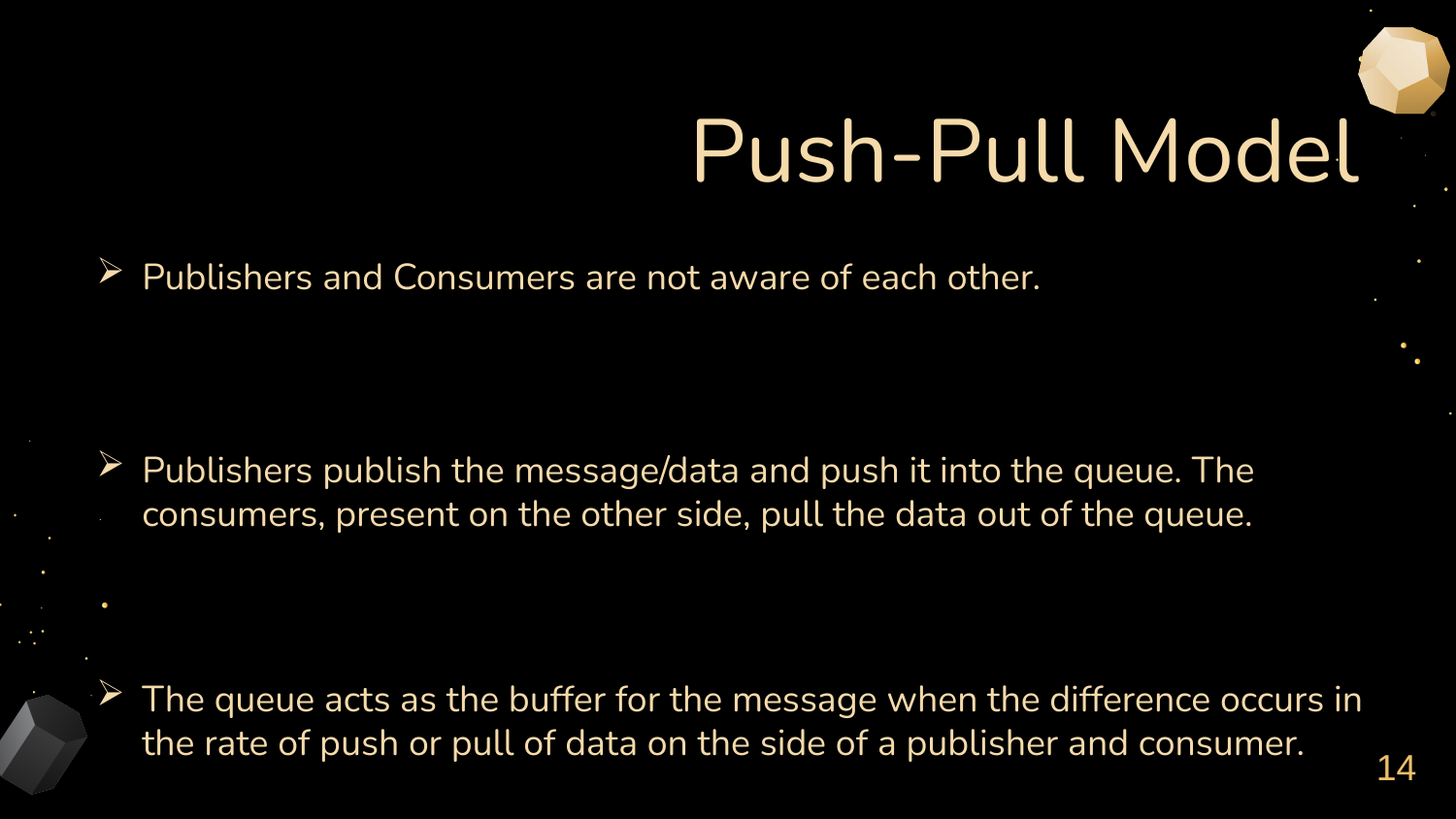

# Push-Pull Model
Publishers and Consumers are not aware of each other.
Publishers publish the message/data and push it into the queue. The consumers, present on the other side, pull the data out of the queue.
The queue acts as the buffer for the message when the difference occurs in the rate of push or pull of data on the side of a publisher and consumer.
14